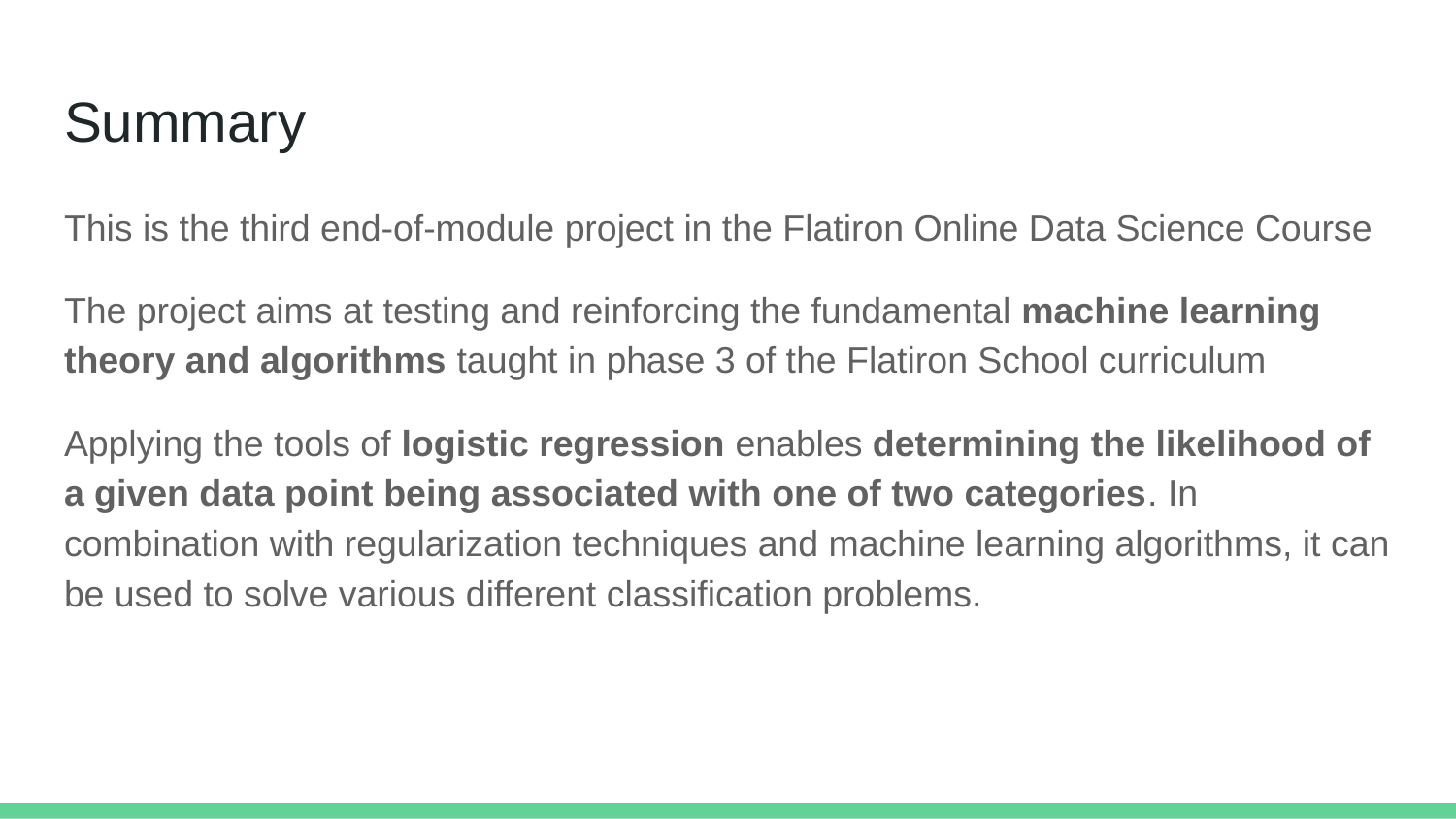

# Summary
This is the third end-of-module project in the Flatiron Online Data Science Course
The project aims at testing and reinforcing the fundamental machine learning theory and algorithms taught in phase 3 of the Flatiron School curriculum
Applying the tools of logistic regression enables determining the likelihood of a given data point being associated with one of two categories. In combination with regularization techniques and machine learning algorithms, it can be used to solve various different classification problems.